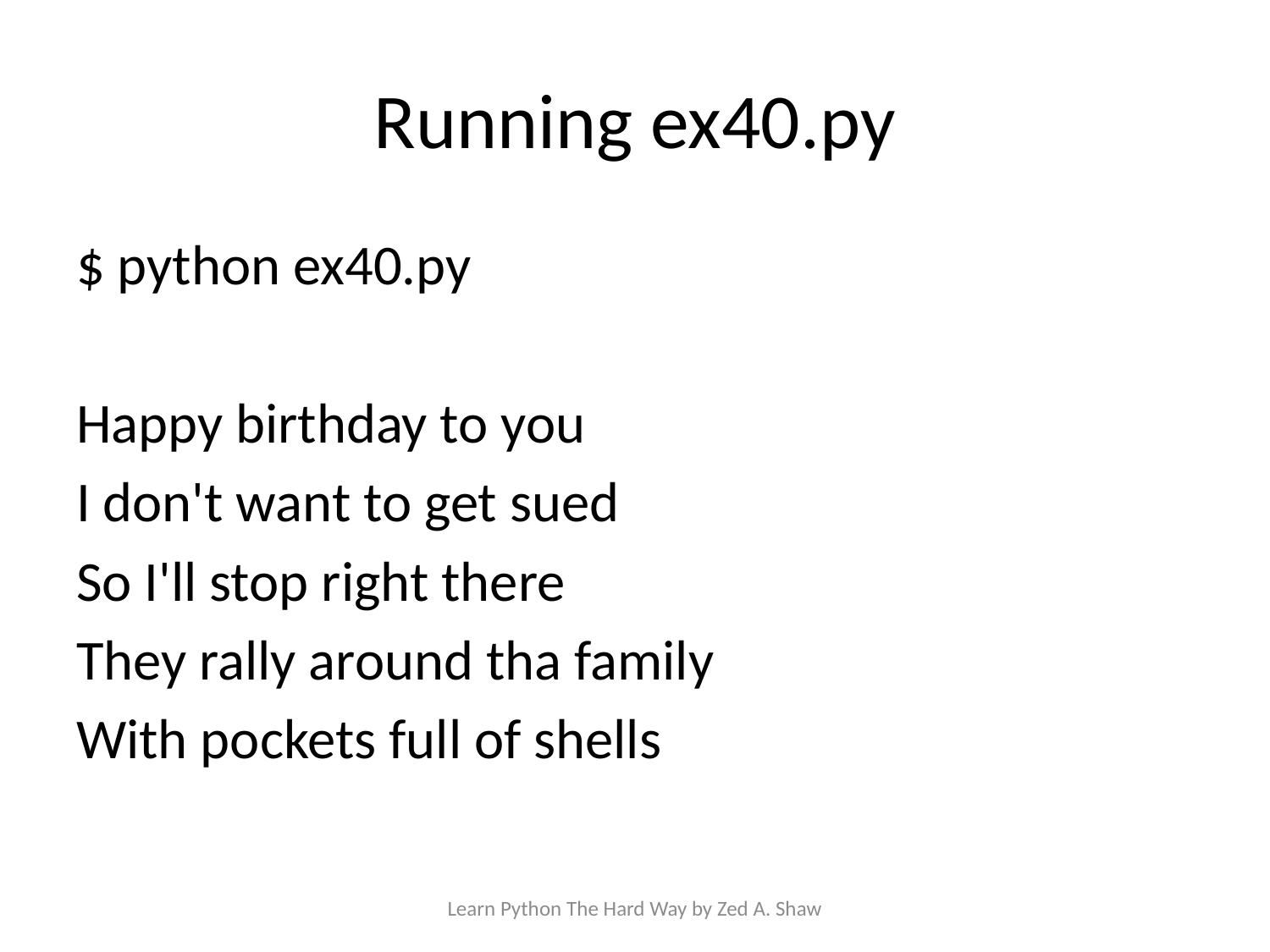

# Running ex40.py
$ python ex40.py

Happy birthday to you
I don't want to get sued
So I'll stop right there
They rally around tha family
With pockets full of shells

Learn Python The Hard Way by Zed A. Shaw